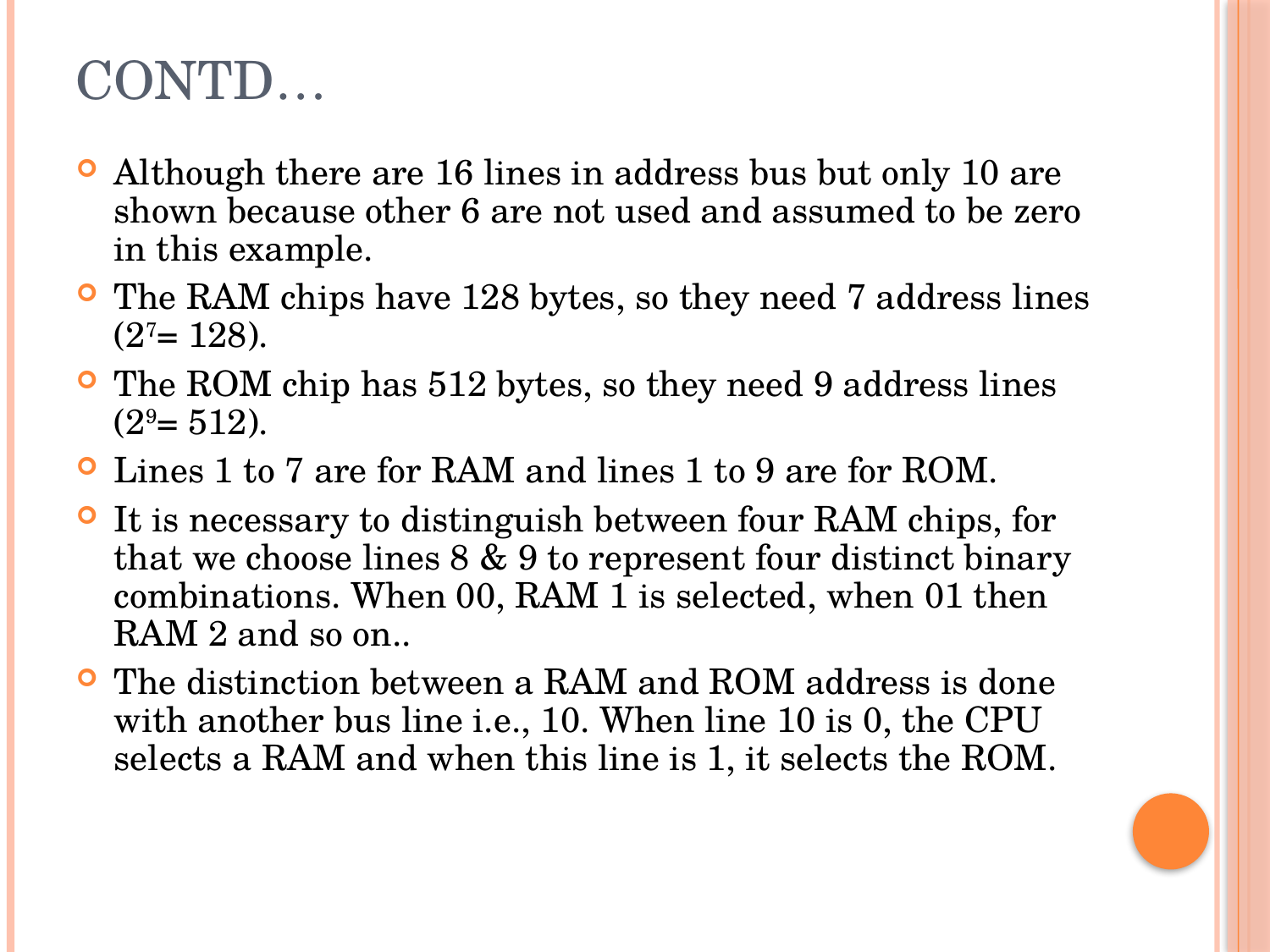

# Contd…
Although there are 16 lines in address bus but only 10 are shown because other 6 are not used and assumed to be zero in this example.
The RAM chips have 128 bytes, so they need 7 address lines (27= 128).
The ROM chip has 512 bytes, so they need 9 address lines (29= 512).
Lines 1 to 7 are for RAM and lines 1 to 9 are for ROM.
It is necessary to distinguish between four RAM chips, for that we choose lines 8 & 9 to represent four distinct binary combinations. When 00, RAM 1 is selected, when 01 then RAM 2 and so on..
The distinction between a RAM and ROM address is done with another bus line i.e., 10. When line 10 is 0, the CPU selects a RAM and when this line is 1, it selects the ROM.